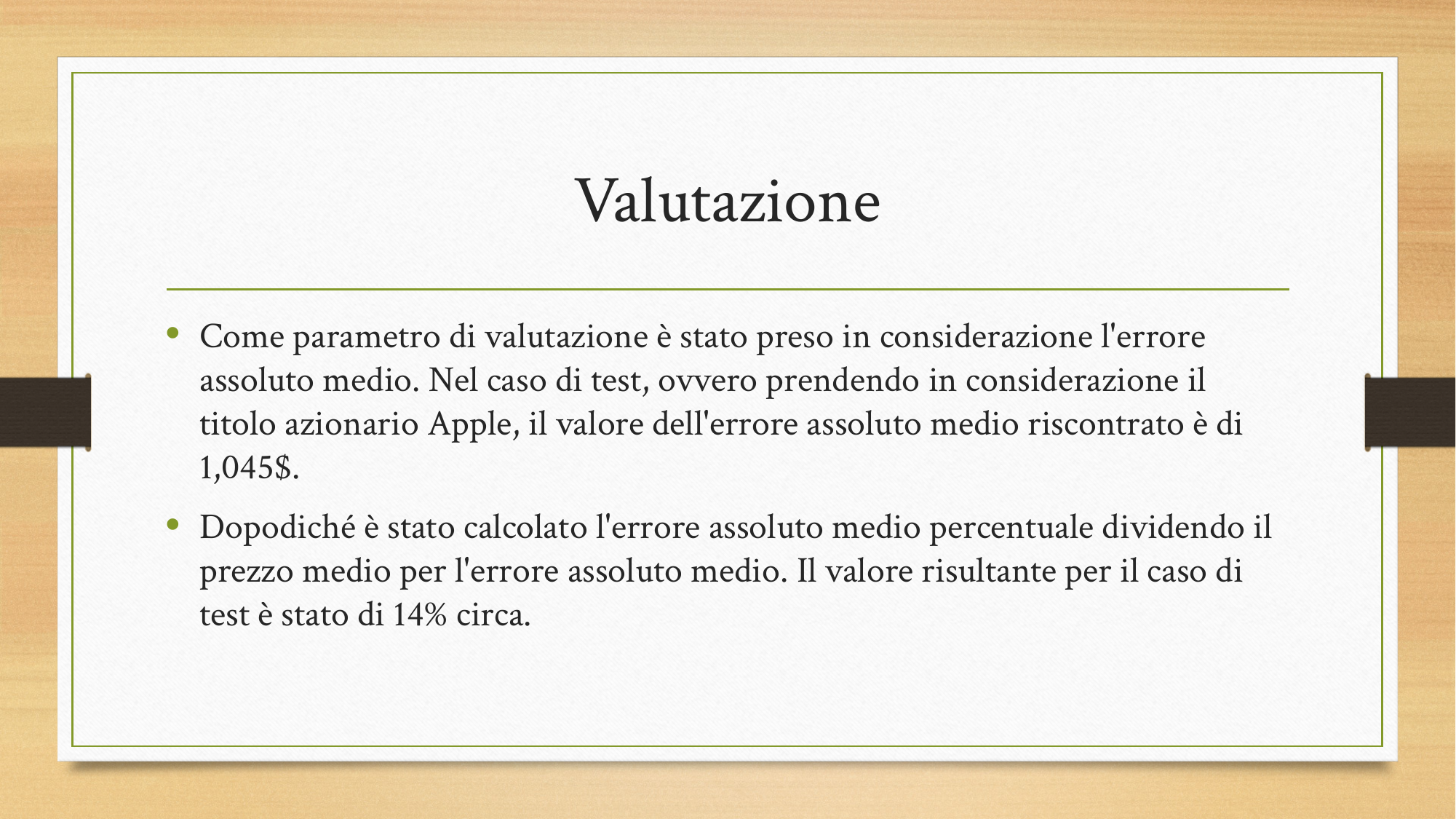

# Valutazione
Come parametro di valutazione è stato preso in considerazione l'errore assoluto medio. Nel caso di test, ovvero prendendo in considerazione il titolo azionario Apple, il valore dell'errore assoluto medio riscontrato è di 1,045$.
Dopodiché è stato calcolato l'errore assoluto medio percentuale dividendo il prezzo medio per l'errore assoluto medio. Il valore risultante per il caso di test è stato di 14% circa.